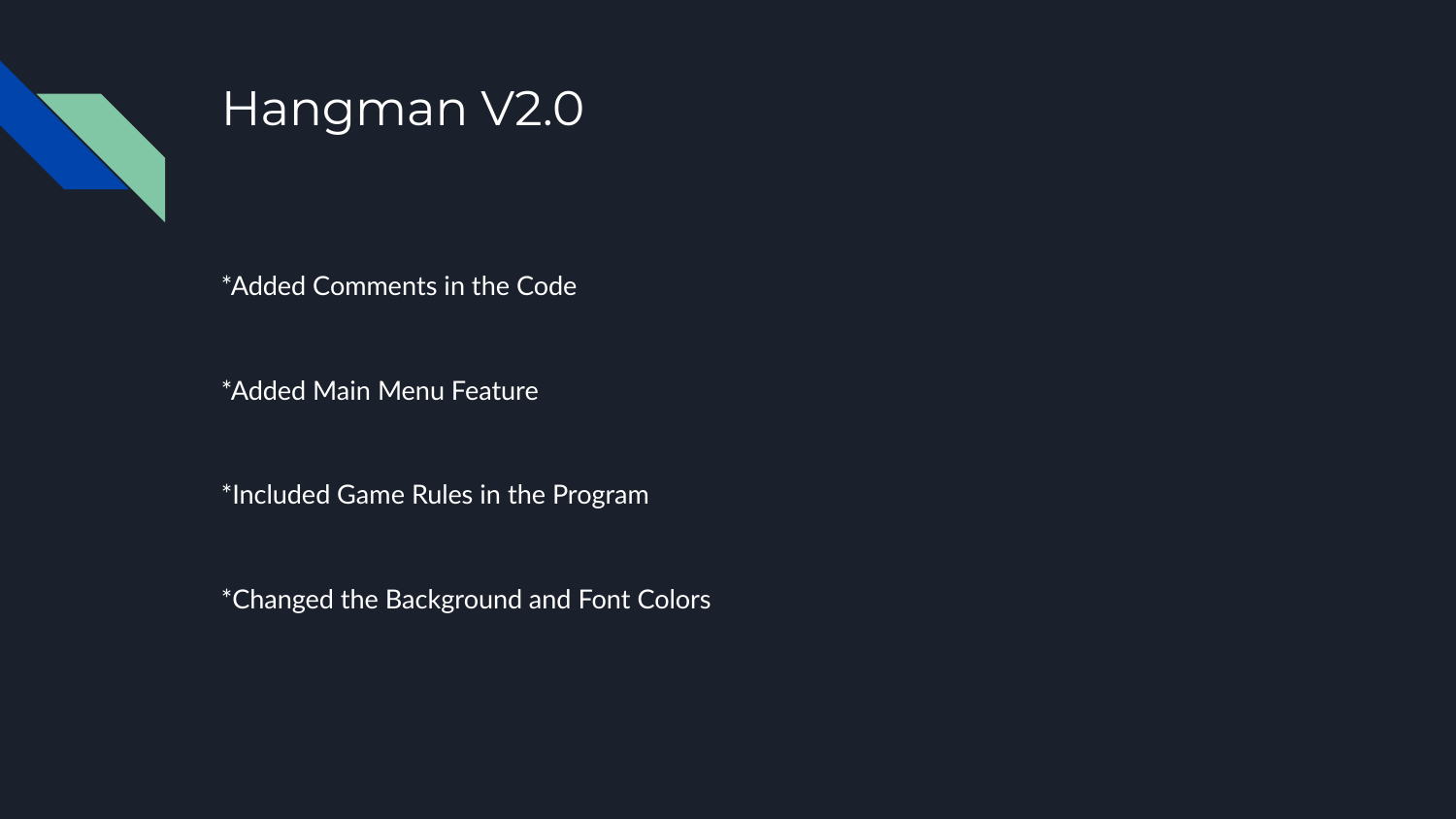

# Hangman V2.0
*Added Comments in the Code
*Added Main Menu Feature
*Included Game Rules in the Program
*Changed the Background and Font Colors